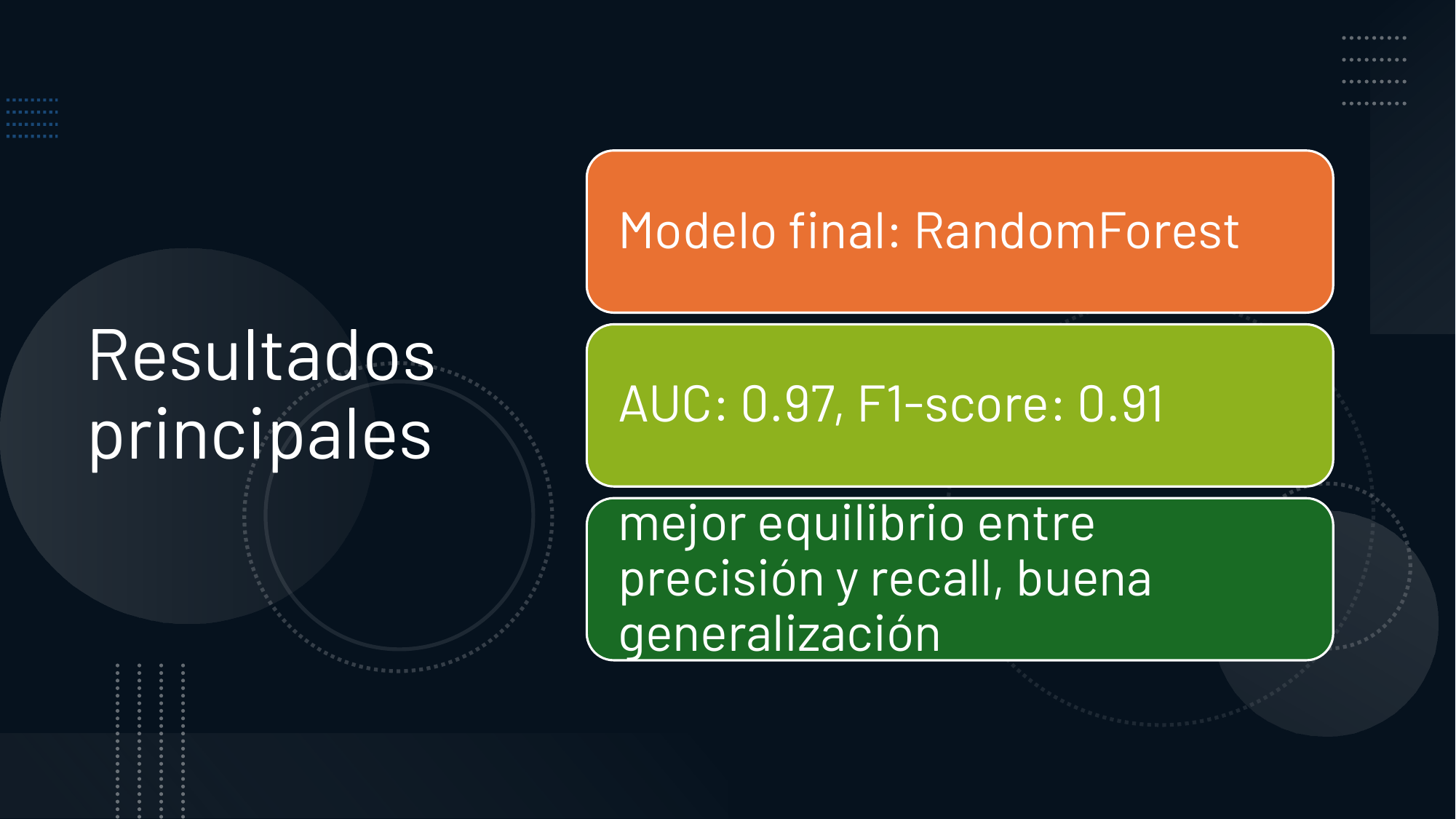

# Resultados principales
Modelo final: RandomForest
AUC: 0.97, F1-score: 0.91
mejor equilibrio entre precisión y recall, buena generalización